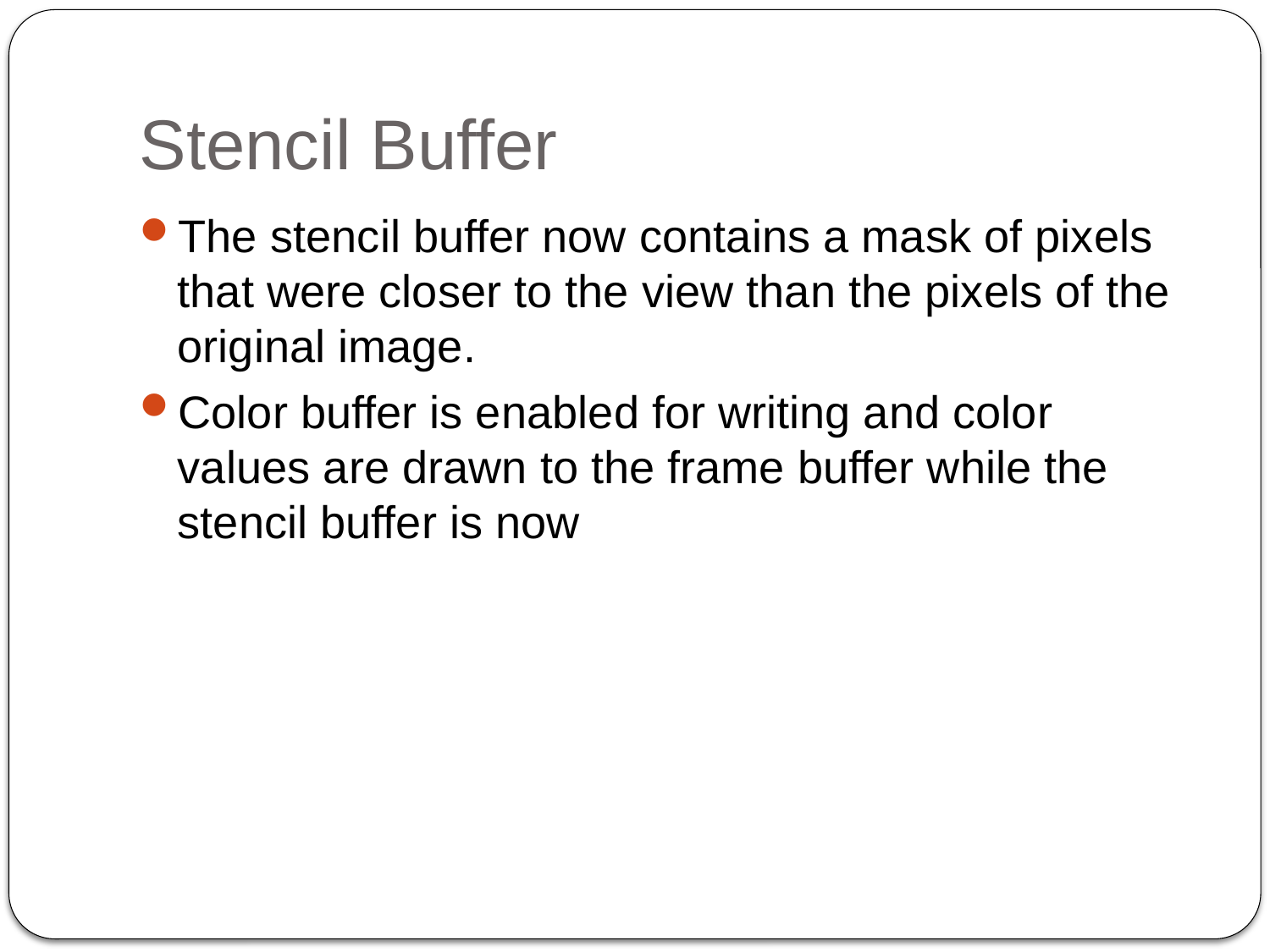

# Stencil Buffer
The stencil buffer now contains a mask of pixels that were closer to the view than the pixels of the original image.
Color buffer is enabled for writing and color values are drawn to the frame buffer while the stencil buffer is now